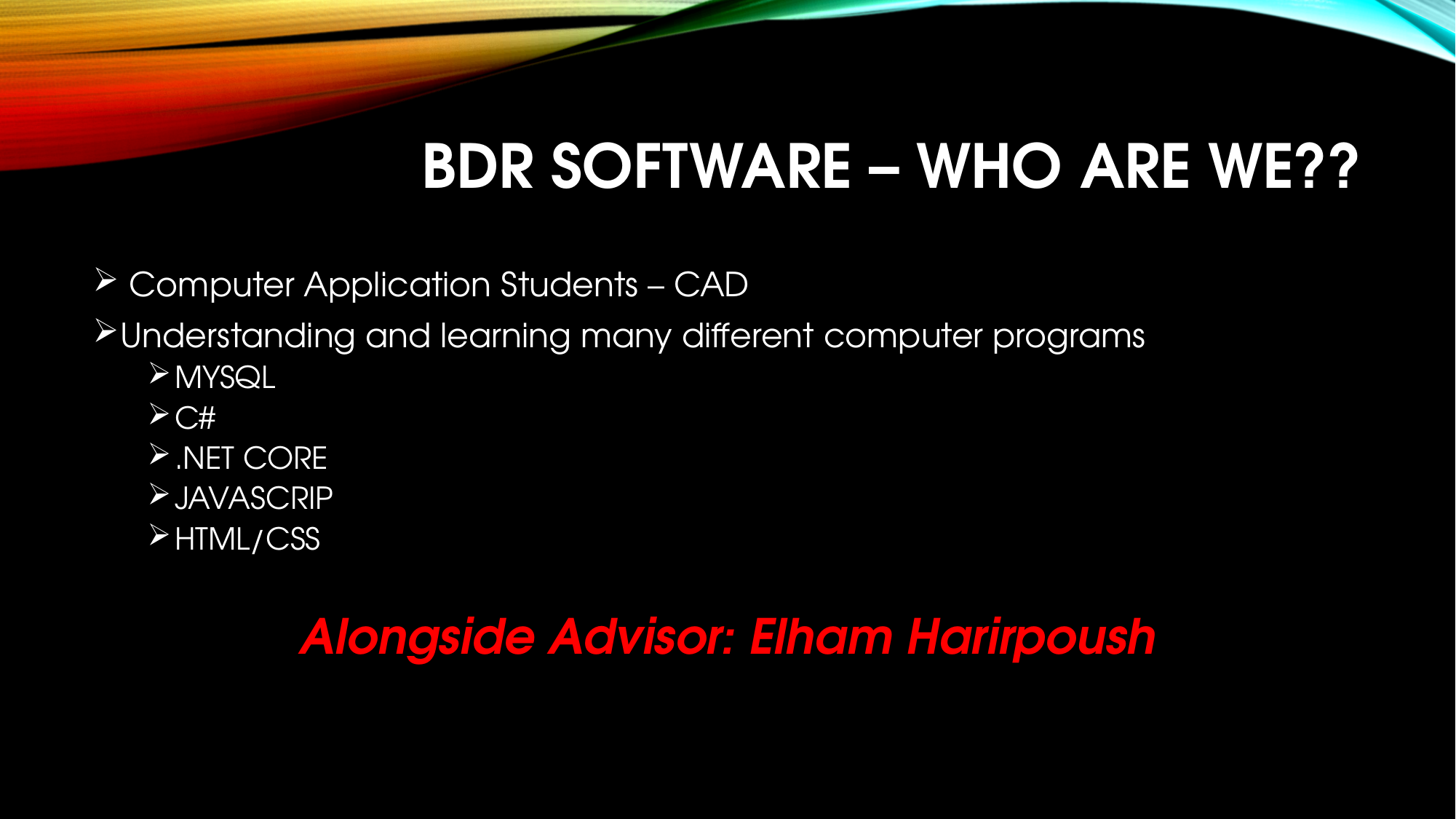

# BDR Software – Who are we??
 Computer Application Students – CAD
Understanding and learning many different computer programs
MYSQL
C#
.NET CORE
JAVASCRIP
HTML/CSS

Alongside Advisor: Elham Harirpoush